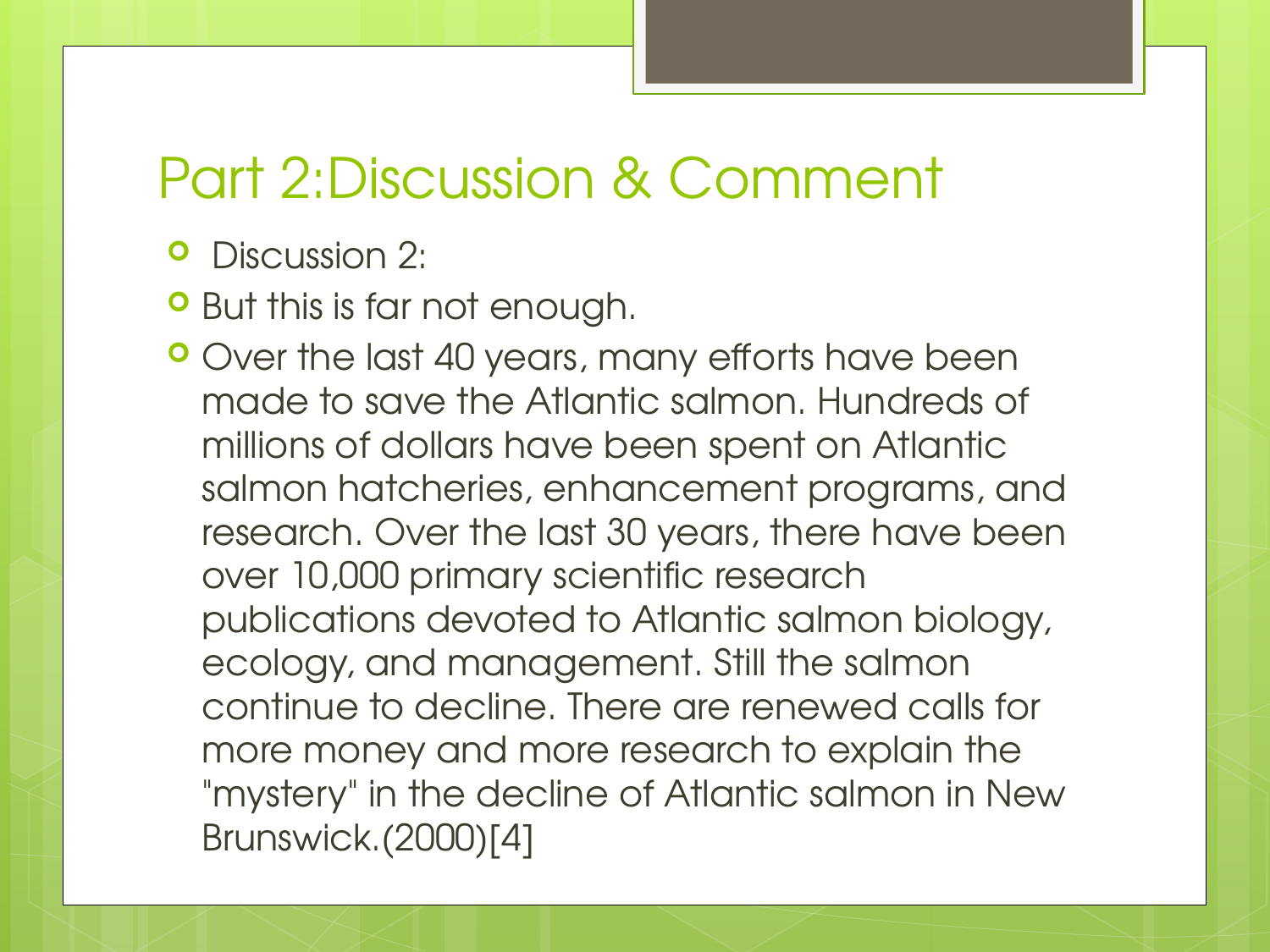

# Part 2:Discussion & Comment
 Discussion 2:
But this is far not enough.
Over the last 40 years, many efforts have been made to save the Atlantic salmon. Hundreds of millions of dollars have been spent on Atlantic salmon hatcheries, enhancement programs, and research. Over the last 30 years, there have been over 10,000 primary scientific research publications devoted to Atlantic salmon biology, ecology, and management. Still the salmon continue to decline. There are renewed calls for more money and more research to explain the "mystery" in the decline of Atlantic salmon in New Brunswick.(2000)[4]